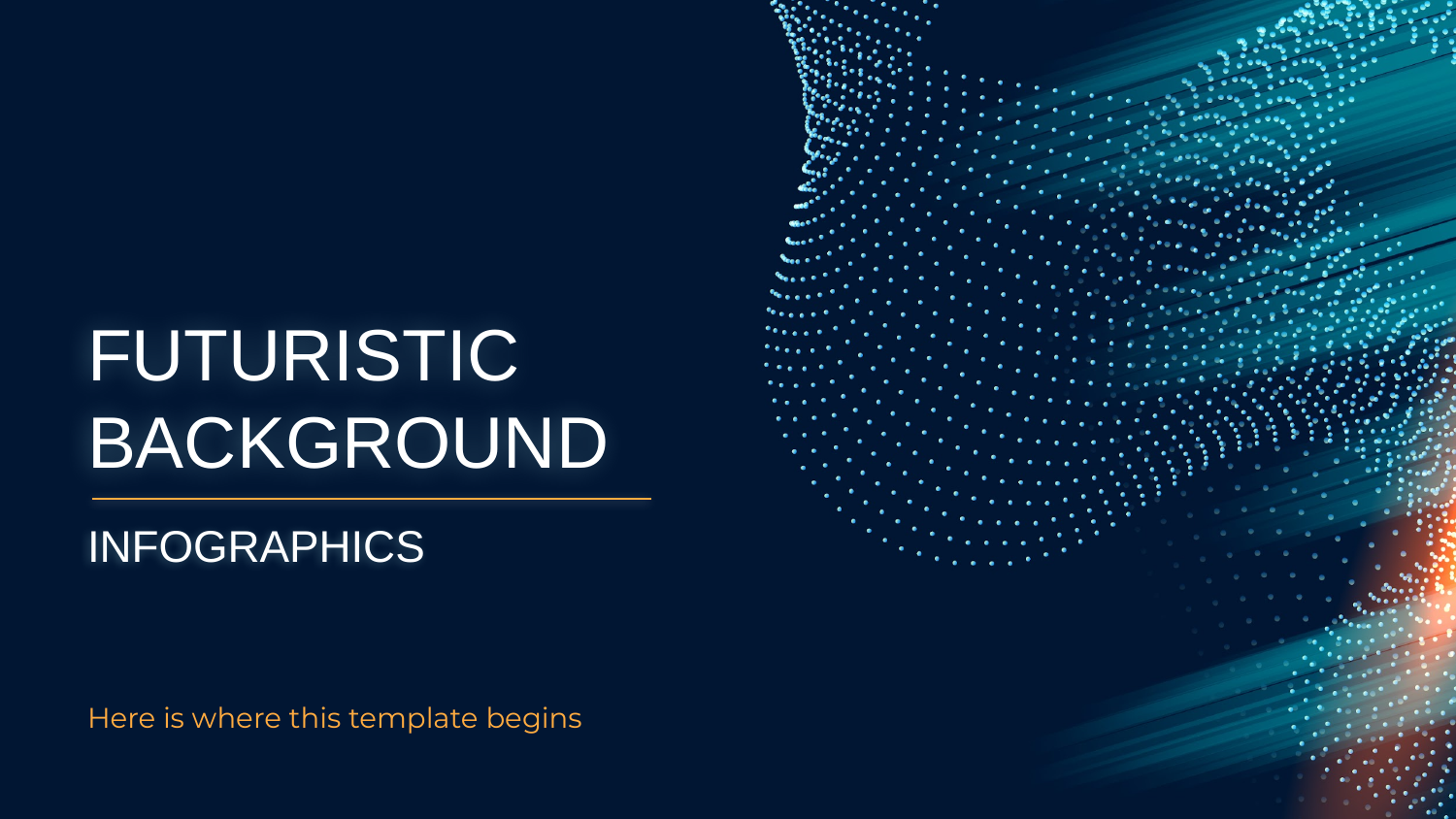

# FUTURISTIC BACKGROUND
INFOGRAPHICS
Here is where this template begins